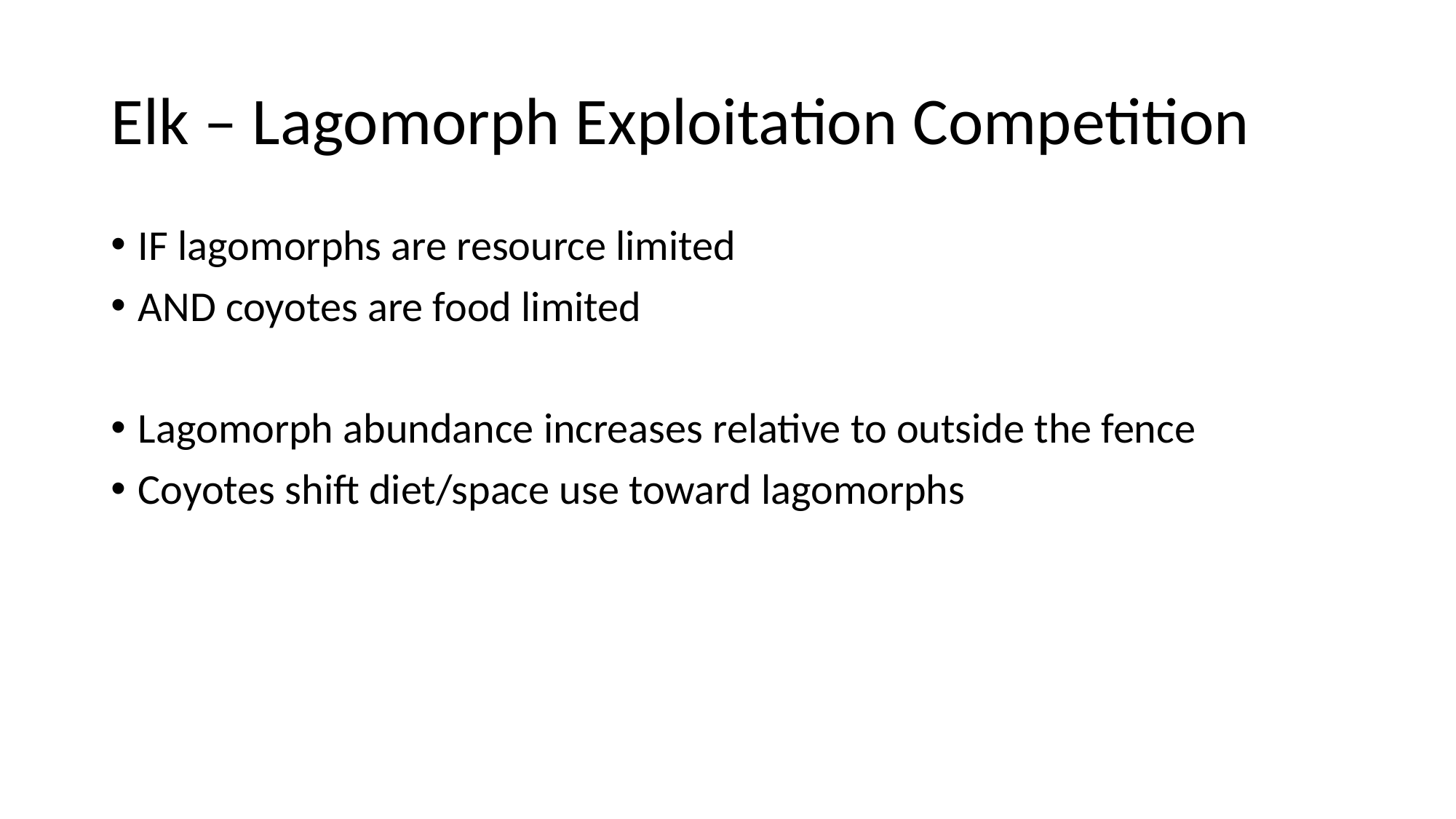

# Elk – Lagomorph Exploitation Competition
IF lagomorphs are resource limited
AND coyotes are food limited

Lagomorph abundance increases relative to outside the fence
Coyotes shift diet/space use toward lagomorphs